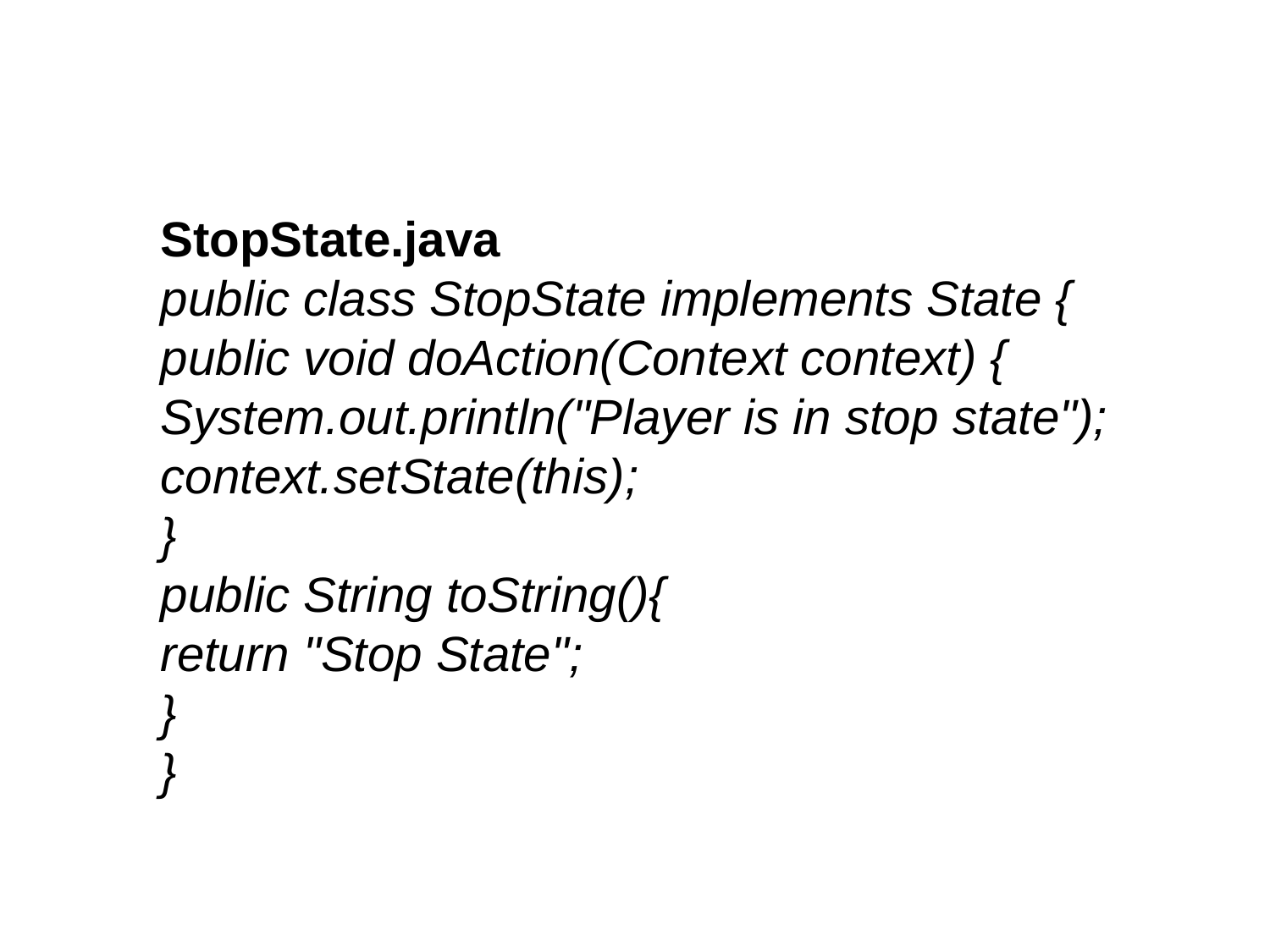

#
StopState.java
public class StopState implements State {
public void doAction(Context context) {
System.out.println("Player is in stop state");
context.setState(this);
}
public String toString(){
return "Stop State";
}
}